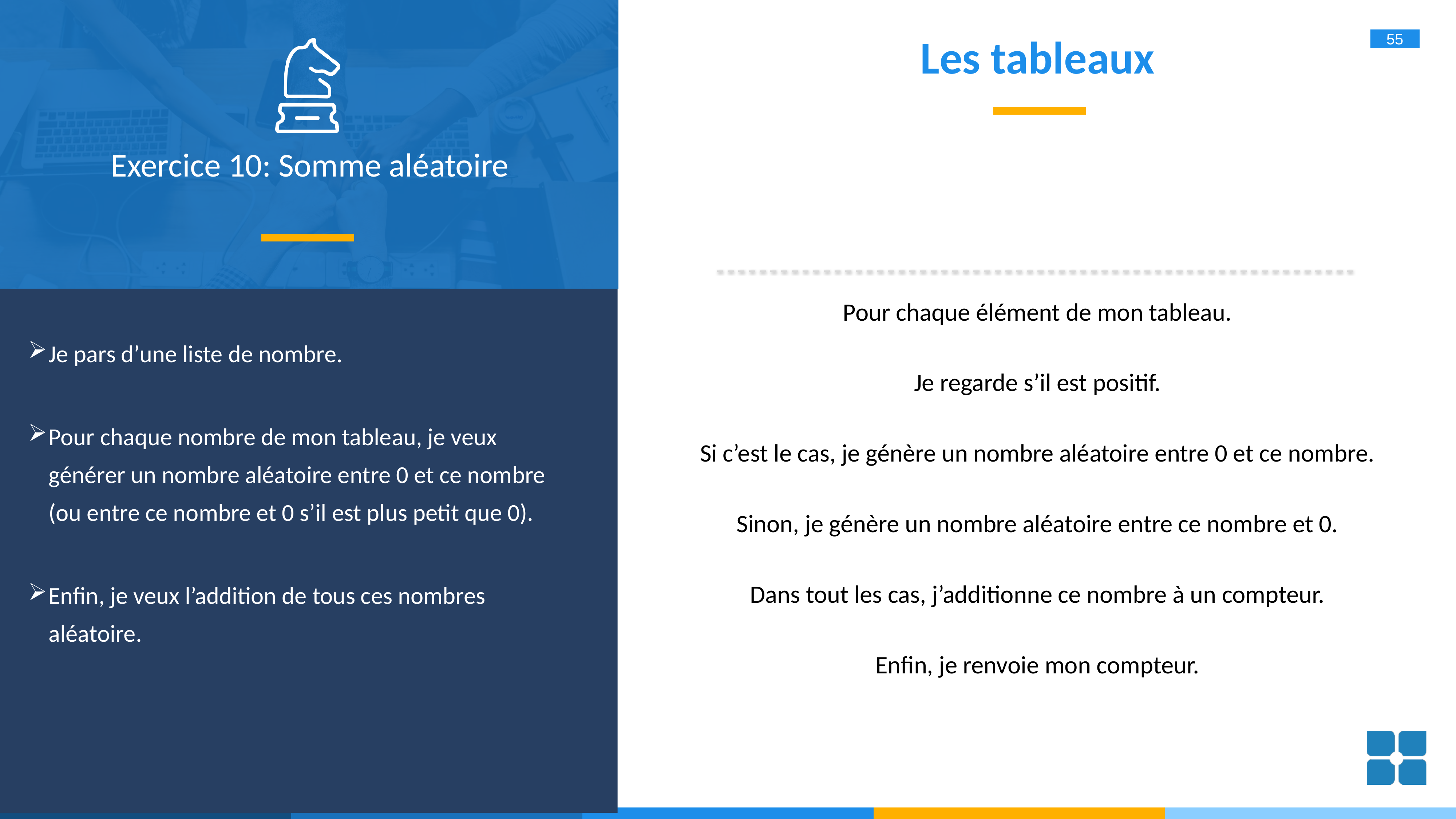

# Les tableaux
Exercice 10: Somme aléatoire
Pour chaque élément de mon tableau.
Je pars d’une liste de nombre.

Pour chaque nombre de mon tableau, je veux générer un nombre aléatoire entre 0 et ce nombre (ou entre ce nombre et 0 s’il est plus petit que 0).

Enfin, je veux l’addition de tous ces nombres aléatoire.
Je regarde s’il est positif.
Si c’est le cas, je génère un nombre aléatoire entre 0 et ce nombre.
Sinon, je génère un nombre aléatoire entre ce nombre et 0.
Dans tout les cas, j’additionne ce nombre à un compteur.
Enfin, je renvoie mon compteur.